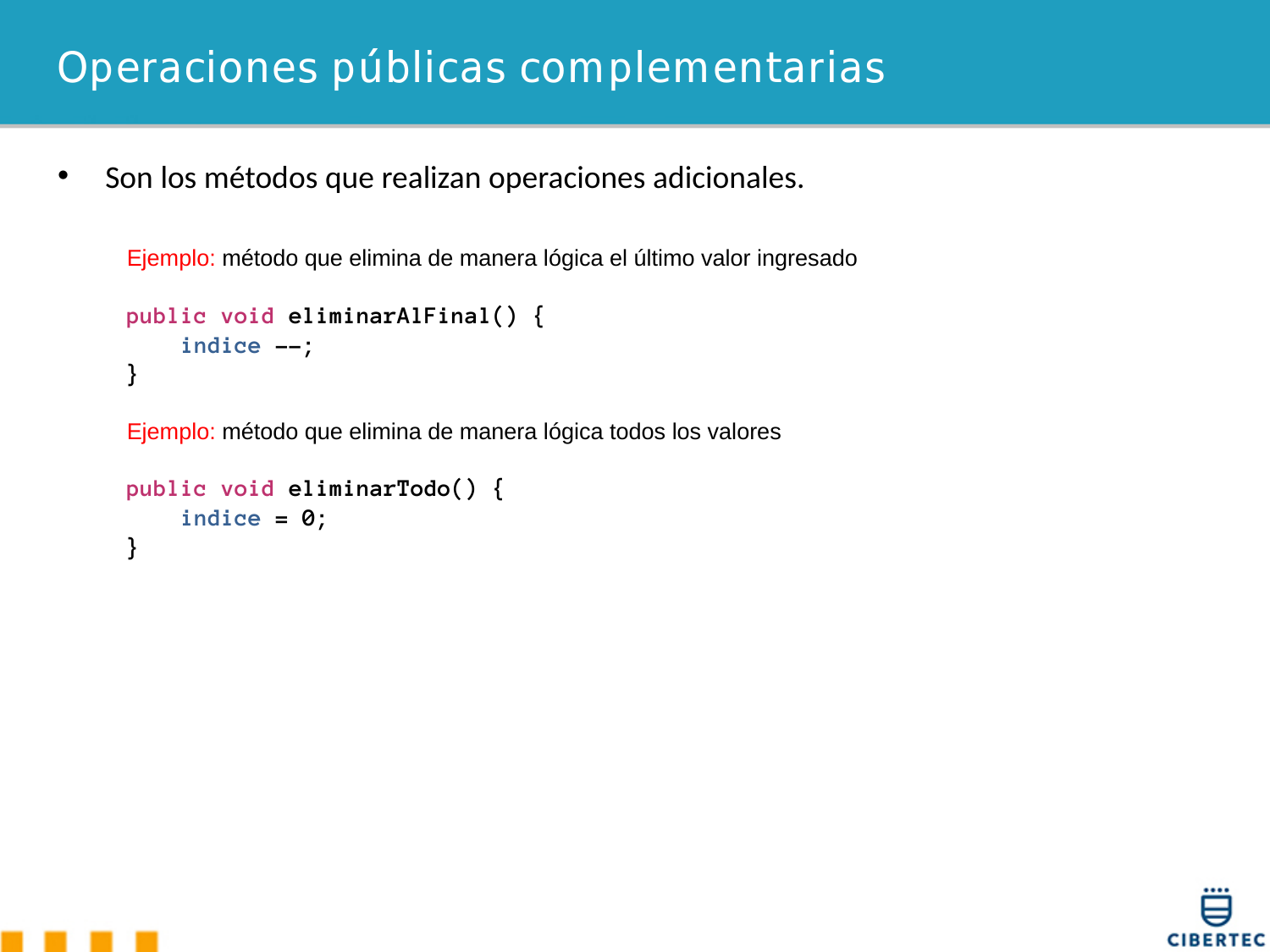

# Operaciones públicas complementarias
Son los métodos que realizan operaciones adicionales.

Ejemplo: método que elimina de manera lógica el último valor ingresado

public void eliminarAlFinal() {
    indice --;
}

Ejemplo: método que elimina de manera lógica todos los valores

public void eliminarTodo() {
    indice = 0;
}